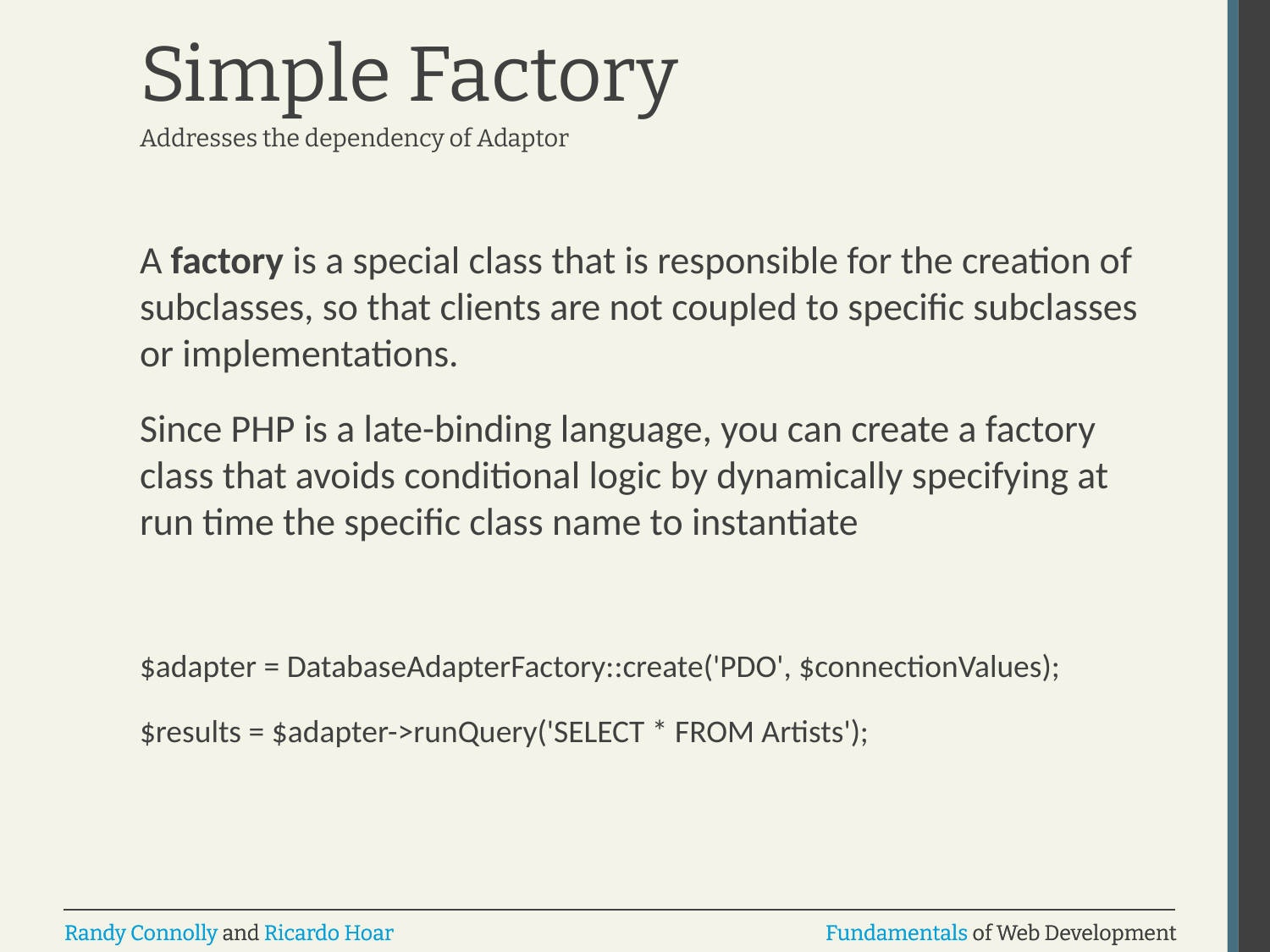

# Simple Factory
Addresses the dependency of Adaptor
A factory is a special class that is responsible for the creation of subclasses, so that clients are not coupled to specific subclasses or implementations.
Since PHP is a late-binding language, you can create a factory class that avoids conditional logic by dynamically specifying at run time the specific class name to instantiate

$adapter = DatabaseAdapterFactory::create('PDO', $connectionValues);
$results = $adapter->runQuery('SELECT * FROM Artists');